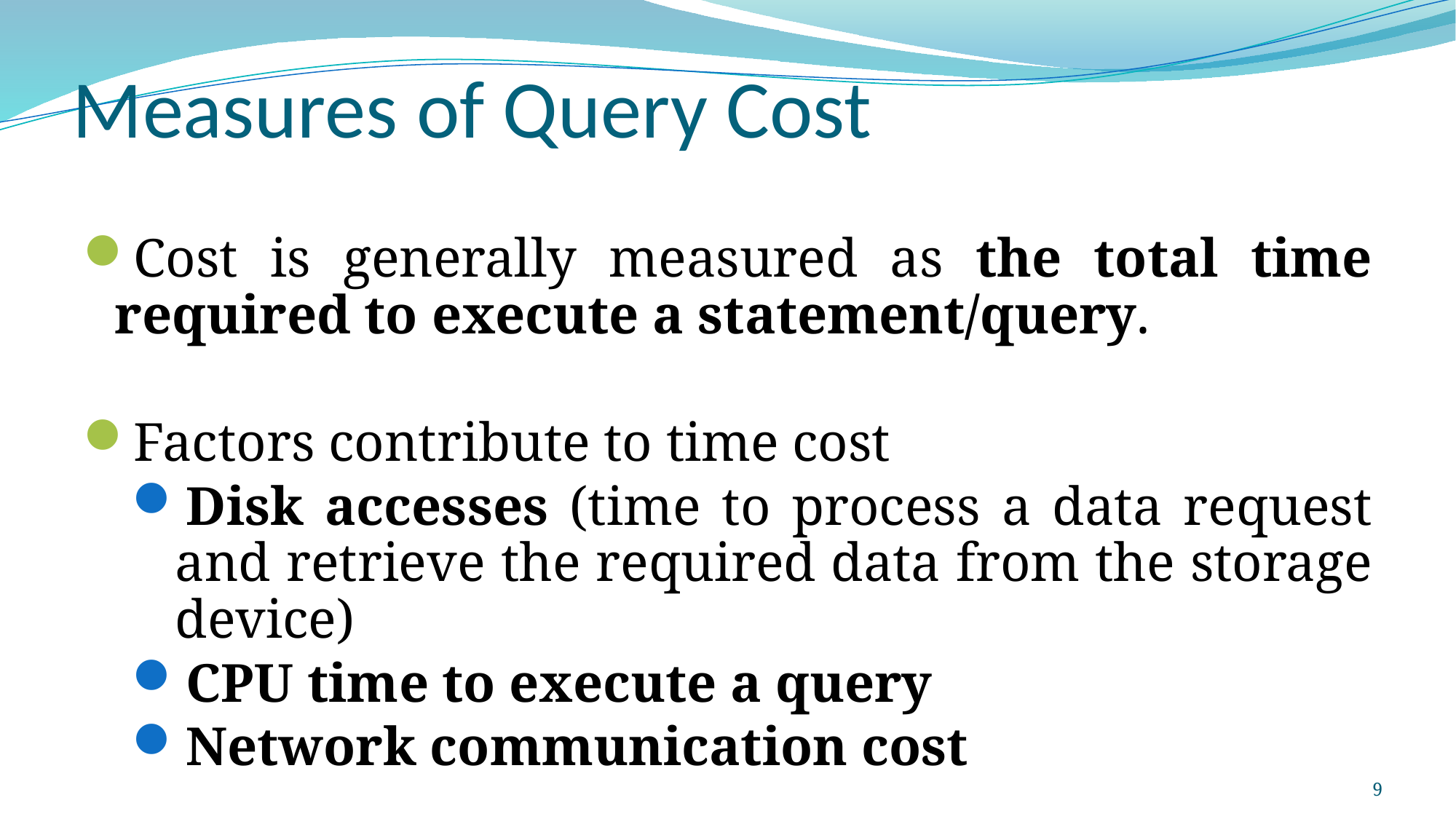

# Measures of Query Cost

Cost is generally measured as the total time required to execute a statement/query.

Factors contribute to time cost
Disk accesses (time to process a data request and retrieve the required data from the storage device)
CPU time to execute a query
Network communication cost
9